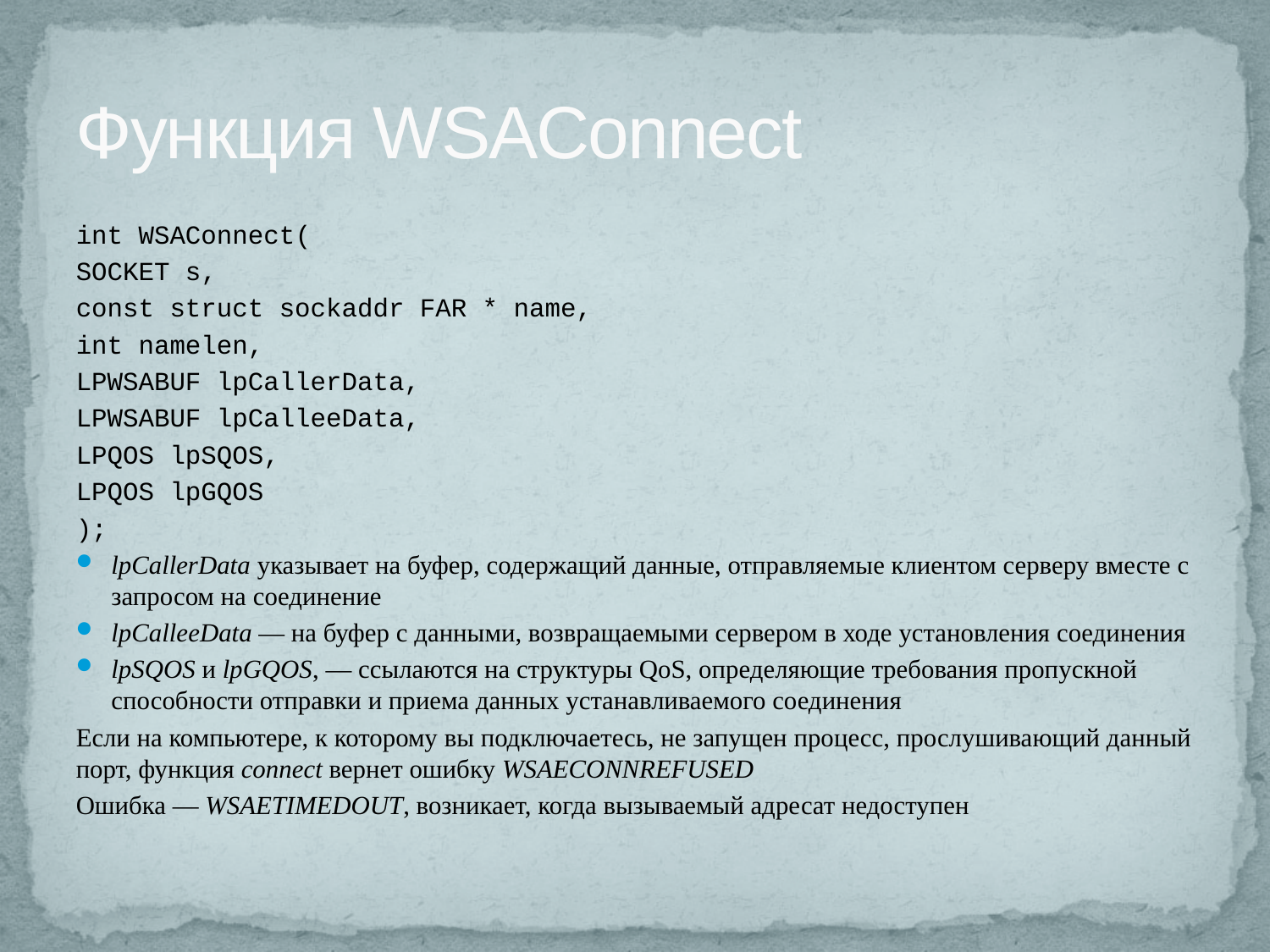

# Функция WSAConnect
int WSAConnect(
SOCKET s,
const struct sockaddr FAR * name,
int namelen,
LPWSABUF lpCallerData,
LPWSABUF lpCalleeData,
LPQOS lpSQOS,
LPQOS lpGQOS
);
lpCallerData указывает на буфер, содержащий данные, отправляемые клиентом серверу вместе с запросом на соединение
lpCalleeData — на буфер с данными, возвращаемыми сервером в ходе установления соединения
lpSQOS и lpGQOS, — ссылаются на структуры QoS, определяющие требования пропускной способности отправки и приема данных устанавливаемого соединения
Если на компьютере, к которому вы подключаетесь, не запущен процесс, прослушивающий данный порт, функция connect вернет ошибку WSAECONNREFUSED
Ошибка — WSAETIMEDOUT, возникает, когда вызываемый адресат недоступен